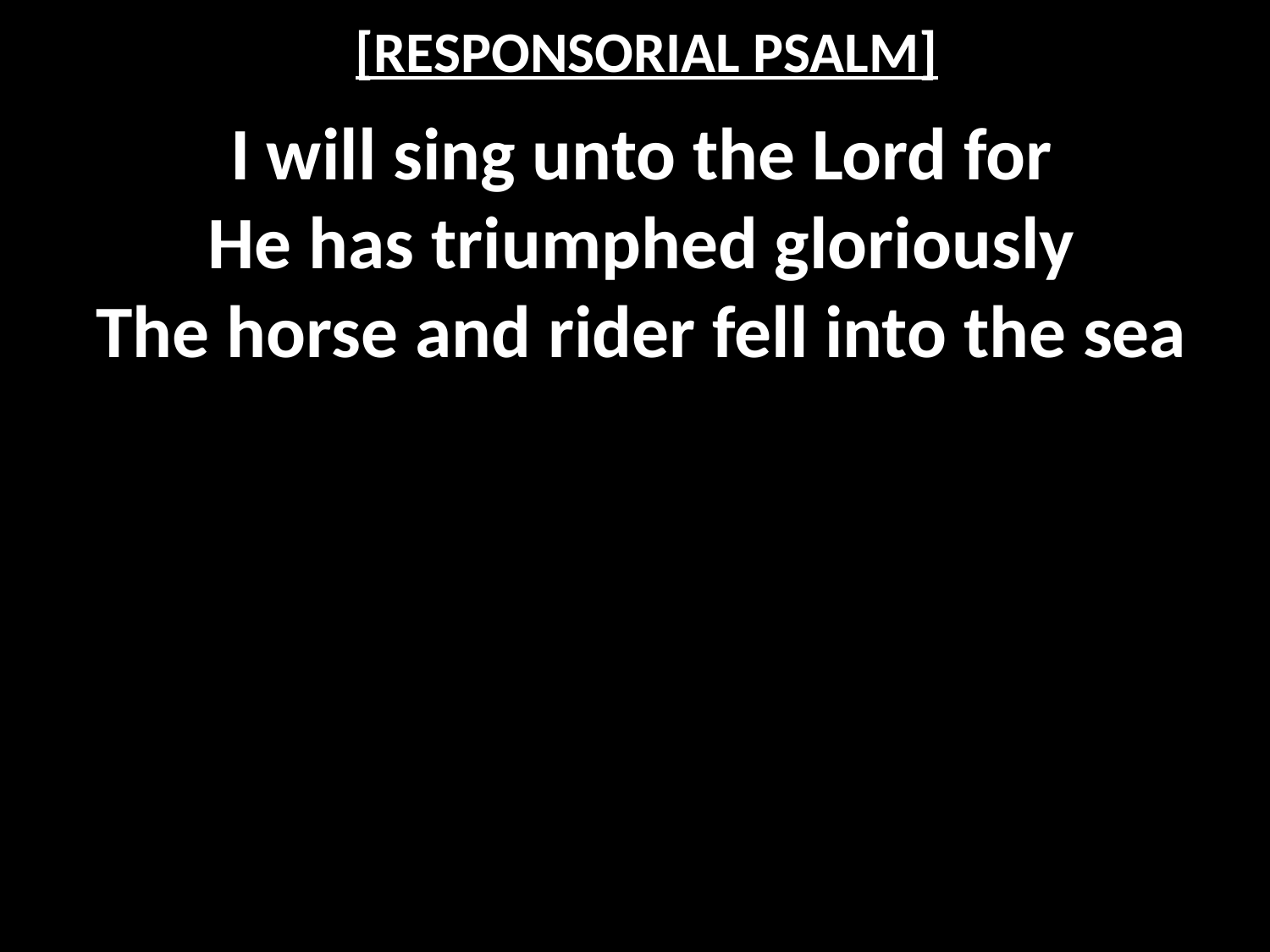

# [RESPONSORIAL PSALM]
I will sing unto the Lord for
He has triumphed gloriously
The horse and rider fell into the sea